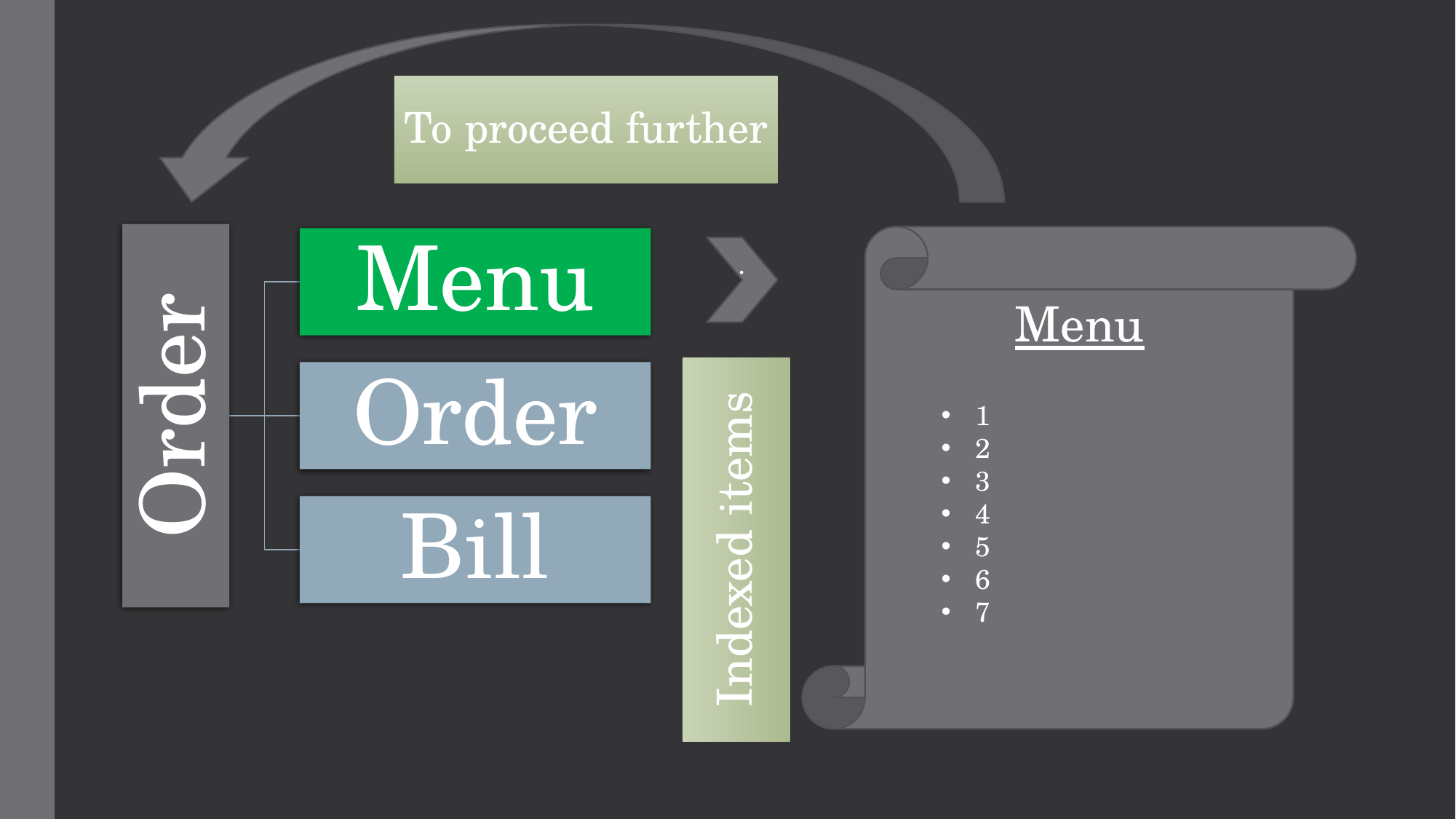

To proceed further

Order
Menu
Order
Bill

.

Menu

Indexed items
1
2
3
4
5
6
7